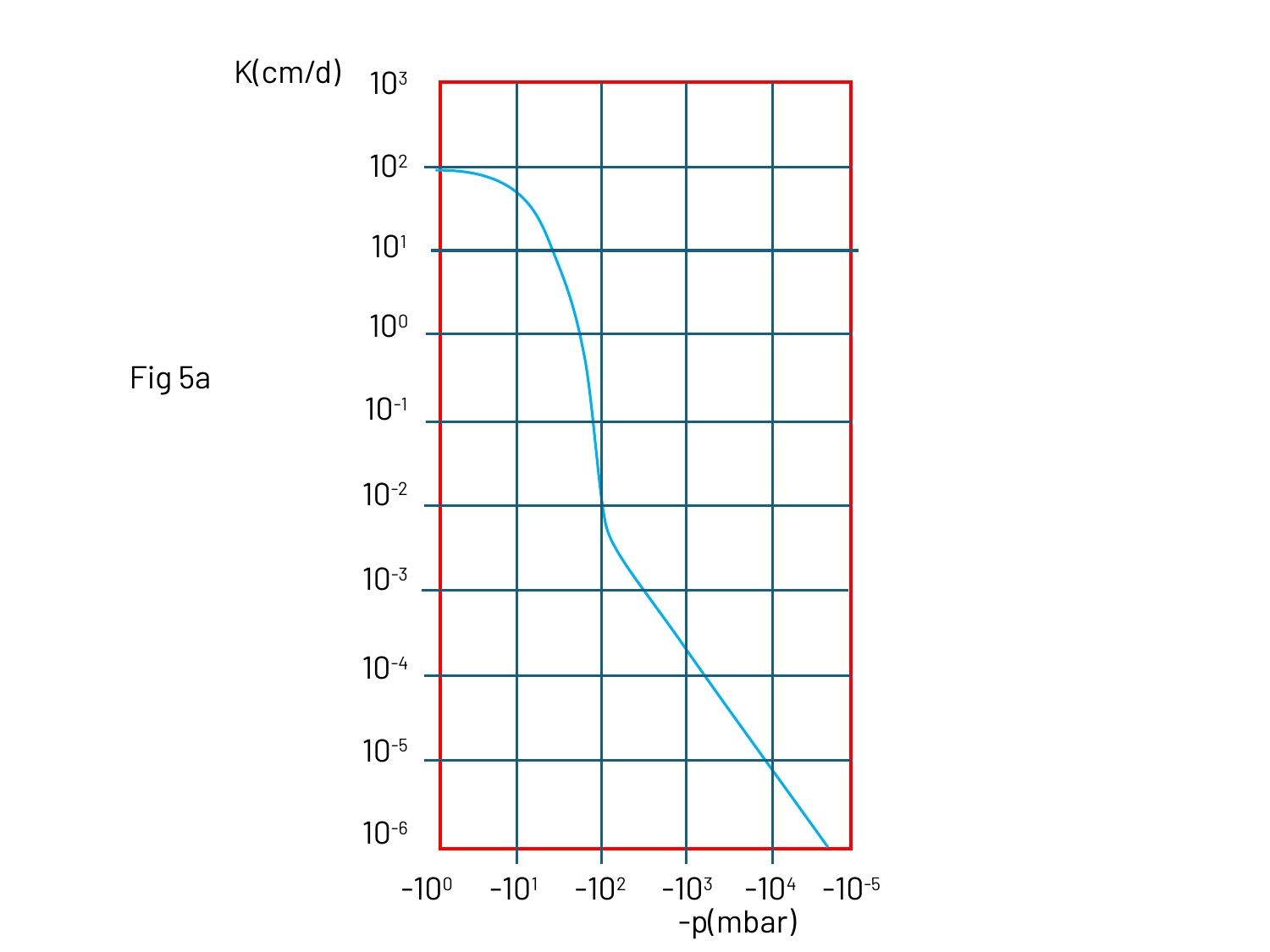

K(cm/d)
103

102

101
100
Fig 5a
10-1
10-2
10-3
10-4
10-5
10-6
-100
-101
-102
-103
-104
-10-5
-p(mbar)